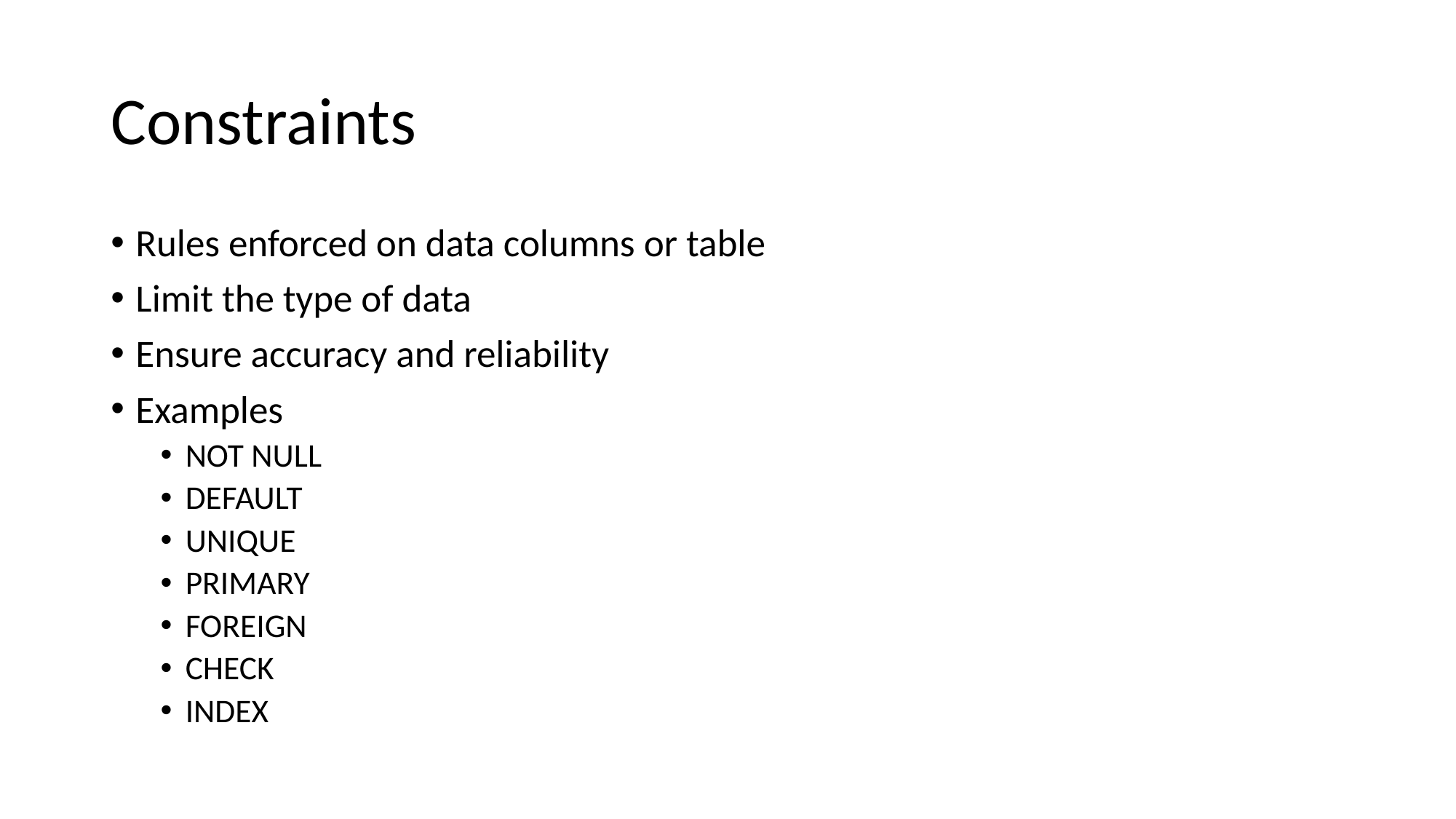

# Constraints
Rules enforced on data columns or table
Limit the type of data
Ensure accuracy and reliability
Examples
NOT NULL
DEFAULT
UNIQUE
PRIMARY
FOREIGN
CHECK
INDEX